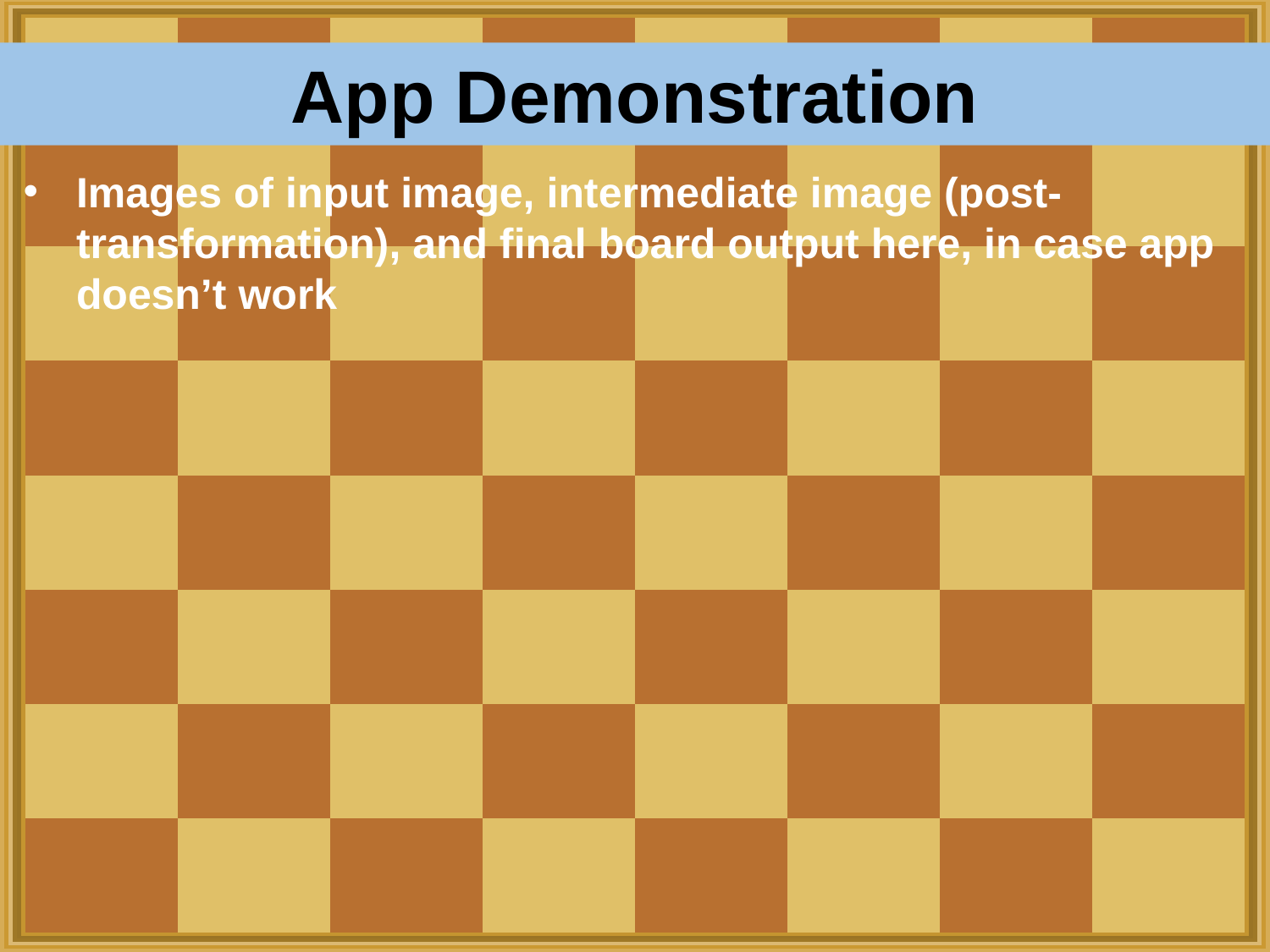

App Demonstration
Images of input image, intermediate image (post-transformation), and final board output here, in case app doesn’t work